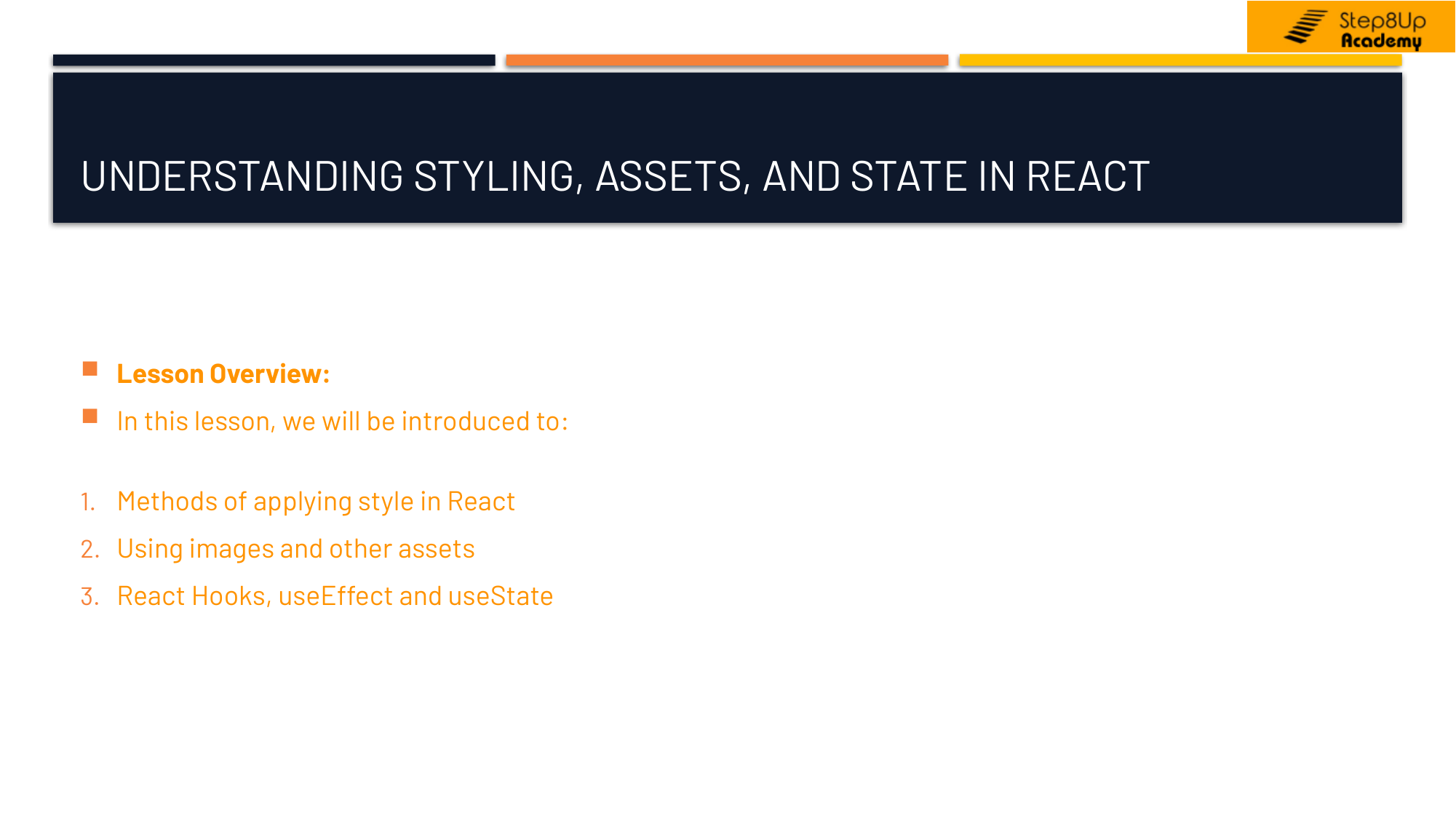

# Understanding Styling, Assets, and State in React
Lesson Overview:
In this lesson, we will be introduced to:
Methods of applying style in React
Using images and other assets
React Hooks, useEffect and useState